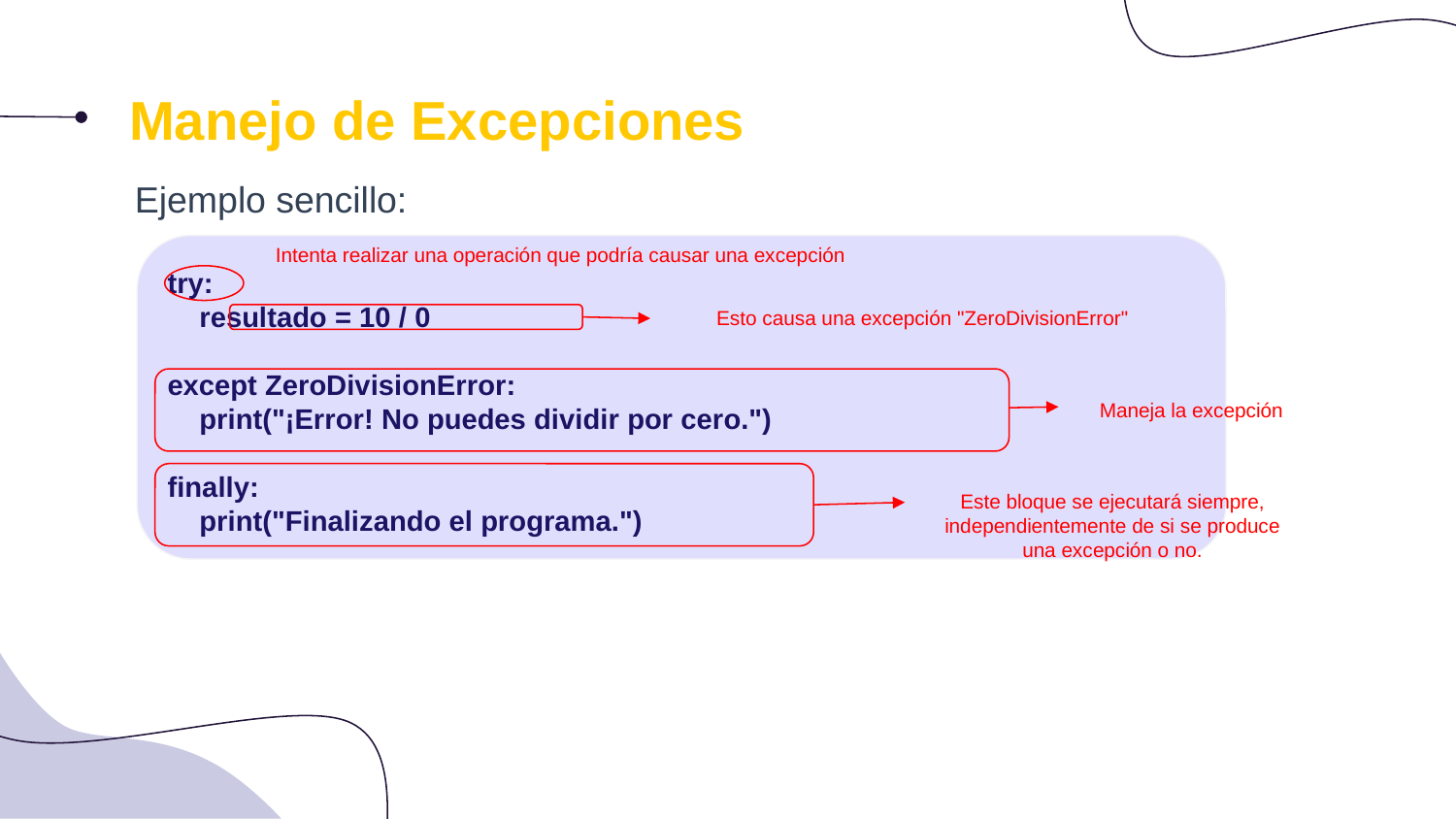

Manejo de Excepciones

Ejemplo sencillo:
Intenta realizar una operación que podría causar una excepción
try:
    resultado = 10 / 0

except ZeroDivisionError:
    print("¡Error! No puedes dividir por cero.")

finally:
    print("Finalizando el programa.")

Esto causa una excepción "ZeroDivisionError"

Maneja la excepción

Este bloque se ejecutará siempre, independientemente de si se produce una excepción o no.